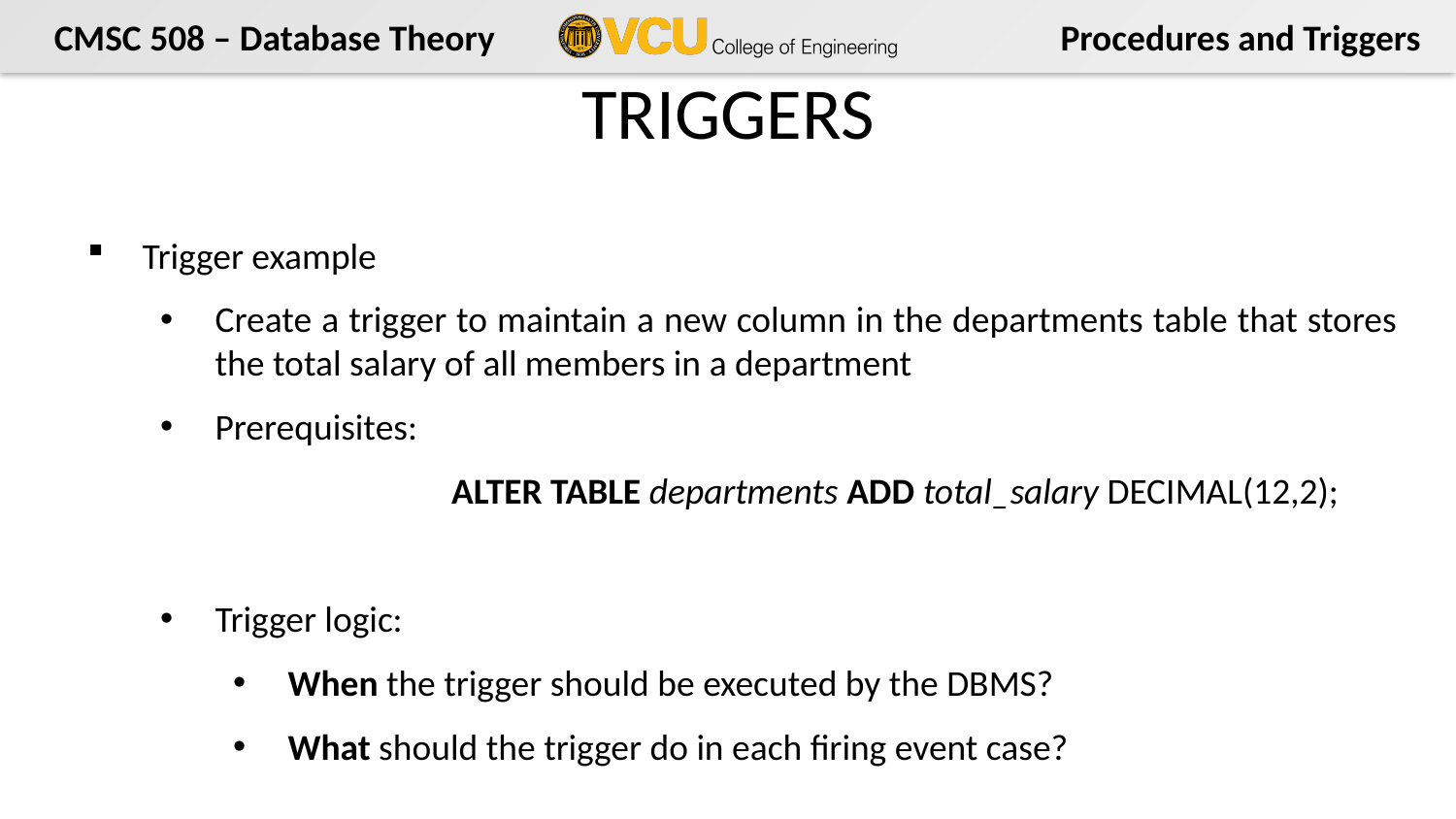

# TRIGGERS
Trigger example
Create a trigger to maintain a new column in the departments table that stores the total salary of all members in a department
Prerequisites:
		ALTER TABLE departments ADD total_salary DECIMAL(12,2);

Trigger logic:
When the trigger should be executed by the DBMS?
What should the trigger do in each firing event case?